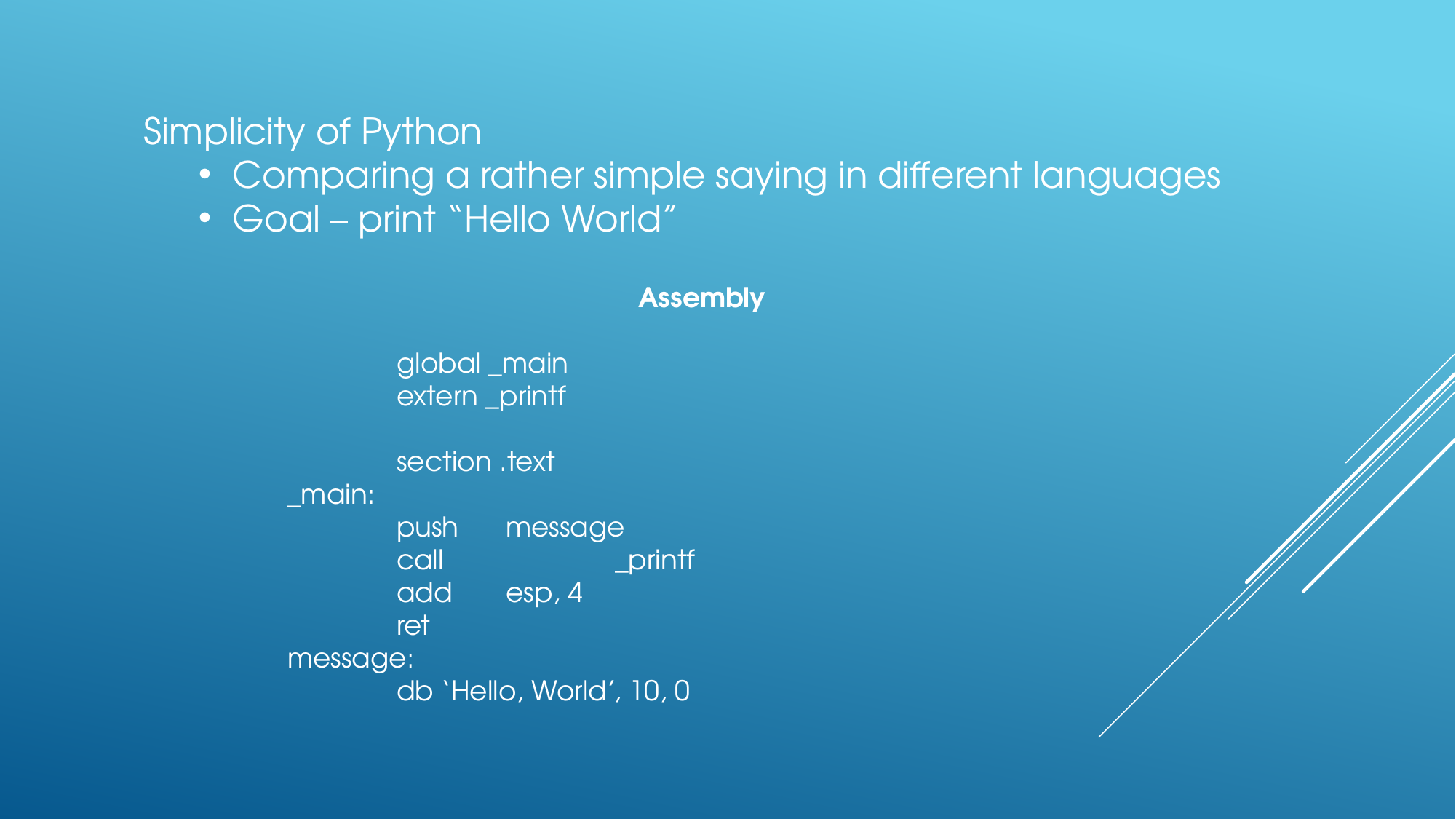

Simplicity of Python
Comparing a rather simple saying in different languages
Goal – print “Hello World”
Assembly

	global _main
	extern _printf

	section .text
_main:
	push	message
	call		_printf
	add	esp, 4
	ret
message:
	db ‘Hello, World’, 10, 0